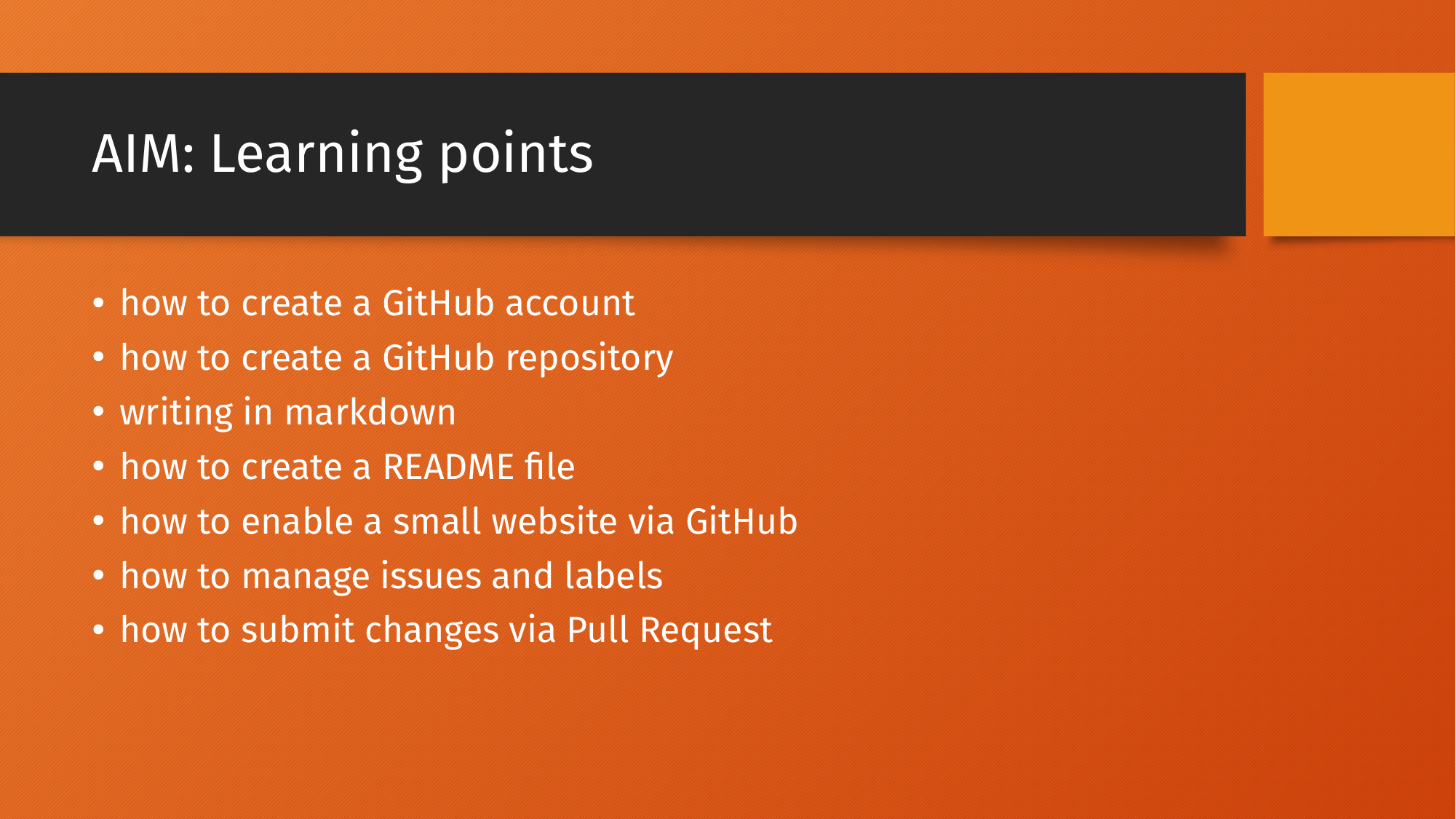

# AIM: Learning points
how to create a GitHub account
how to create a GitHub repository
writing in markdown
how to create a README file
how to enable a small website via GitHub
how to manage issues and labels
how to submit changes via Pull Request